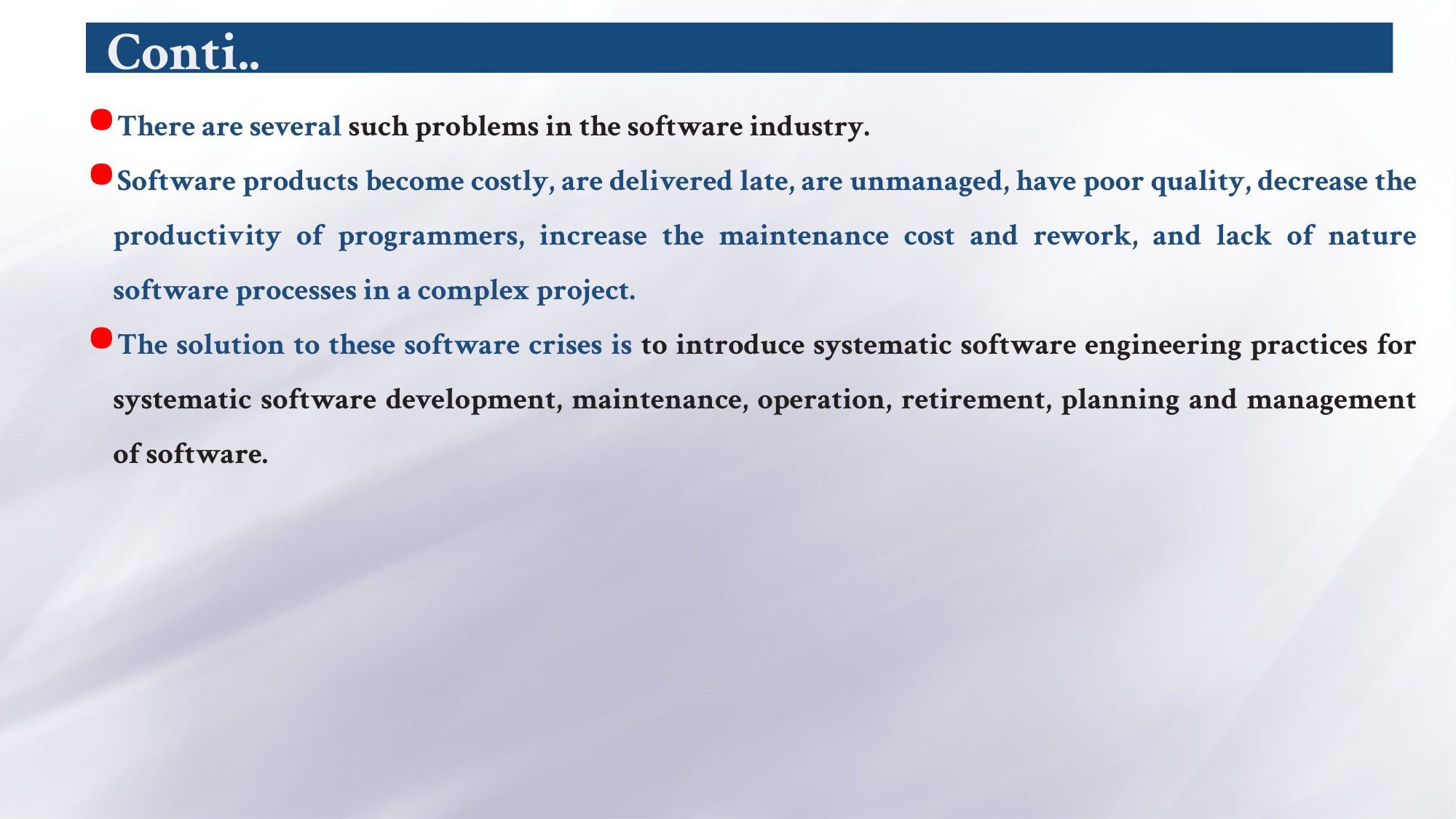

# Conti..
There are several such problems in the software industry.
Software products become costly, are delivered late, are unmanaged, have poor quality, decrease the productivity of programmers, increase the maintenance cost and rework, and lack of nature software processes in a complex project.
The solution to these software crises is to introduce systematic software engineering practices for systematic software development, maintenance, operation, retirement, planning and management of software.